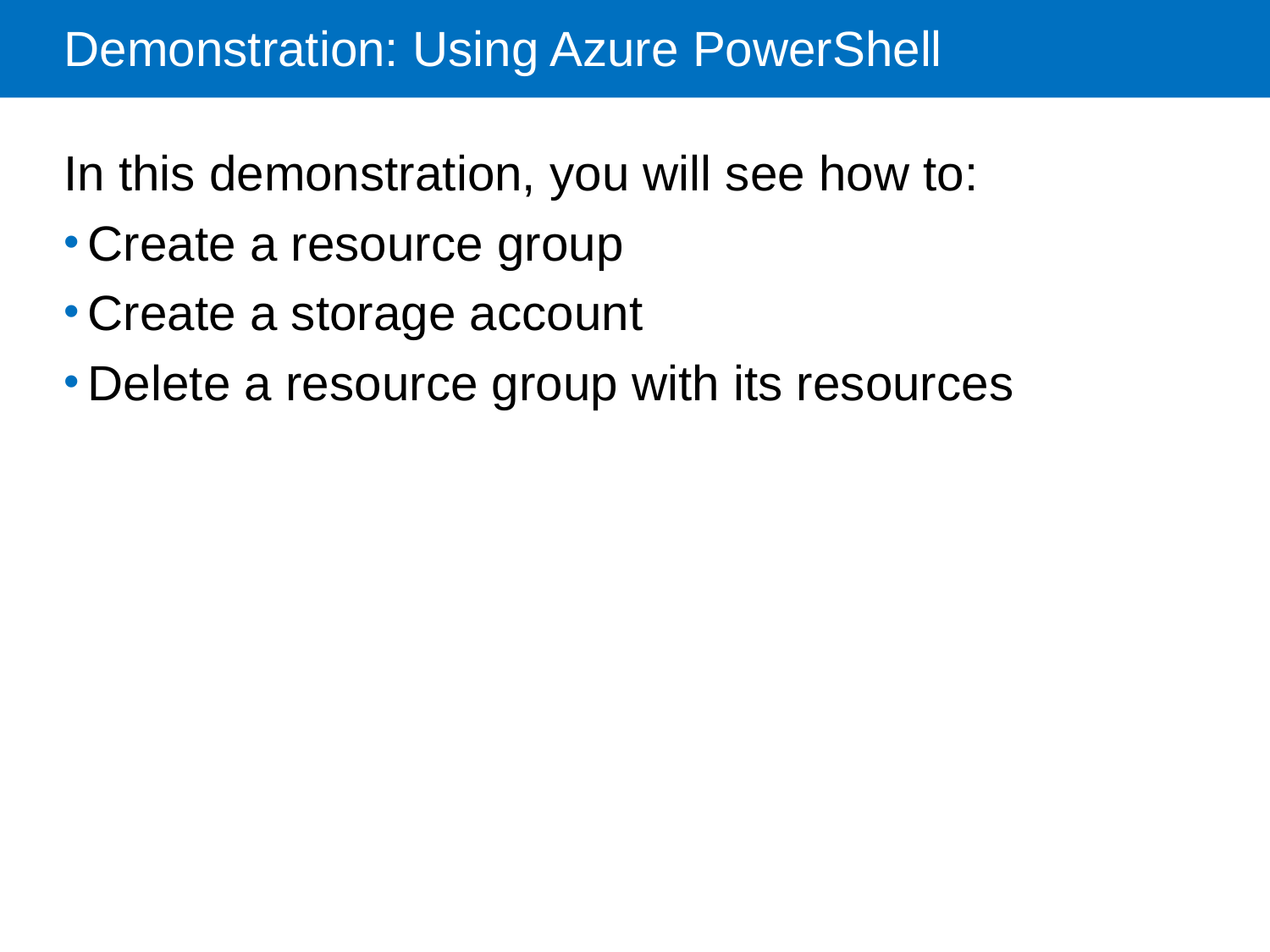

# Demonstration: Using Azure PowerShell
In this demonstration, you will see how to:
Create a resource group
Create a storage account
Delete a resource group with its resources